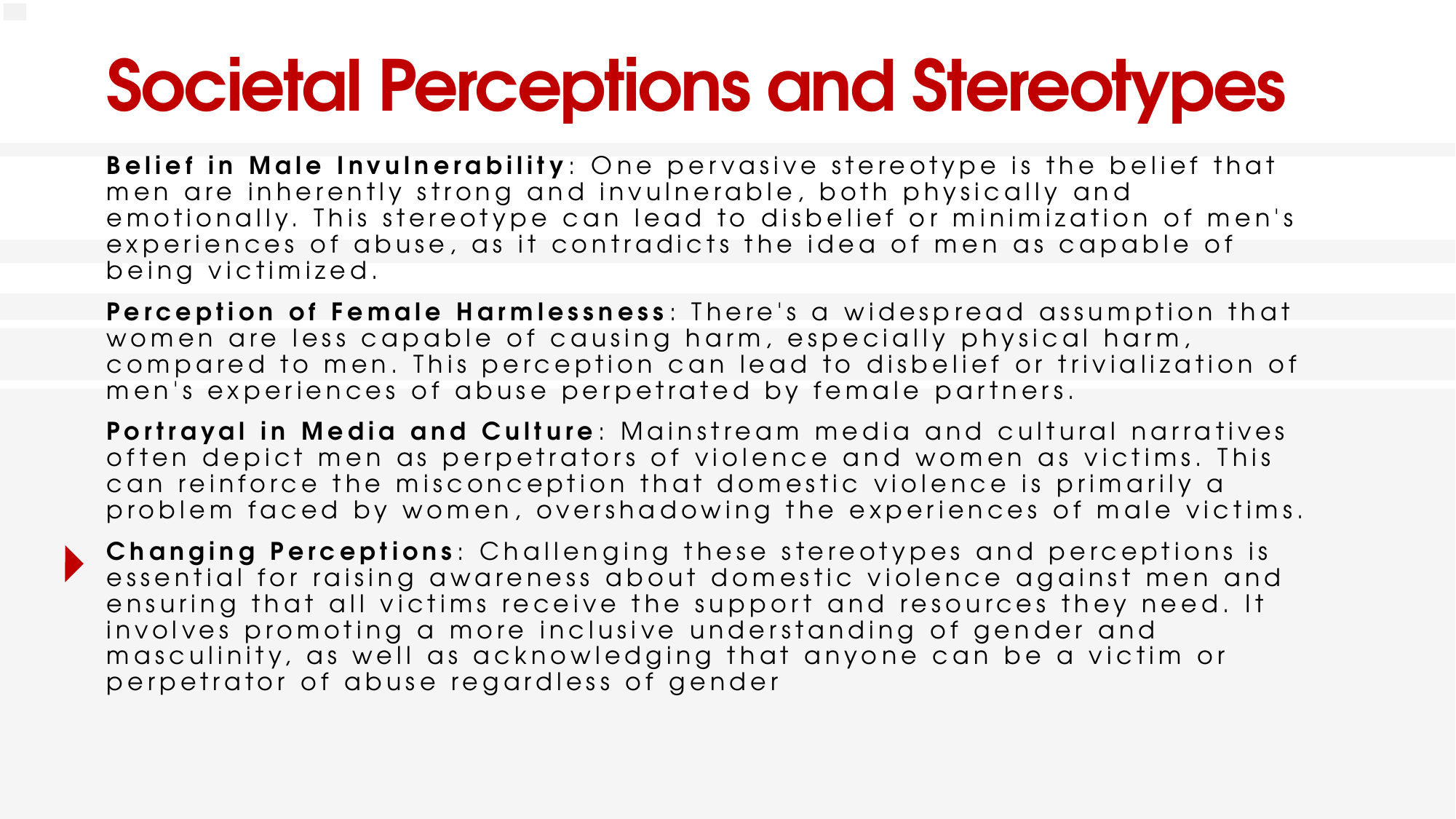

# Societal Perceptions and Stereotypes
Belief in Male Invulnerability: One pervasive stereotype is the belief that men are inherently strong and invulnerable, both physically and emotionally. This stereotype can lead to disbelief or minimization of men's experiences of abuse, as it contradicts the idea of men as capable of being victimized.
Perception of Female Harmlessness: There's a widespread assumption that women are less capable of causing harm, especially physical harm, compared to men. This perception can lead to disbelief or trivialization of men's experiences of abuse perpetrated by female partners.
Portrayal in Media and Culture: Mainstream media and cultural narratives often depict men as perpetrators of violence and women as victims. This can reinforce the misconception that domestic violence is primarily a problem faced by women, overshadowing the experiences of male victims.
Changing Perceptions: Challenging these stereotypes and perceptions is essential for raising awareness about domestic violence against men and ensuring that all victims receive the support and resources they need. It involves promoting a more inclusive understanding of gender and masculinity, as well as acknowledging that anyone can be a victim or perpetrator of abuse regardless of gender